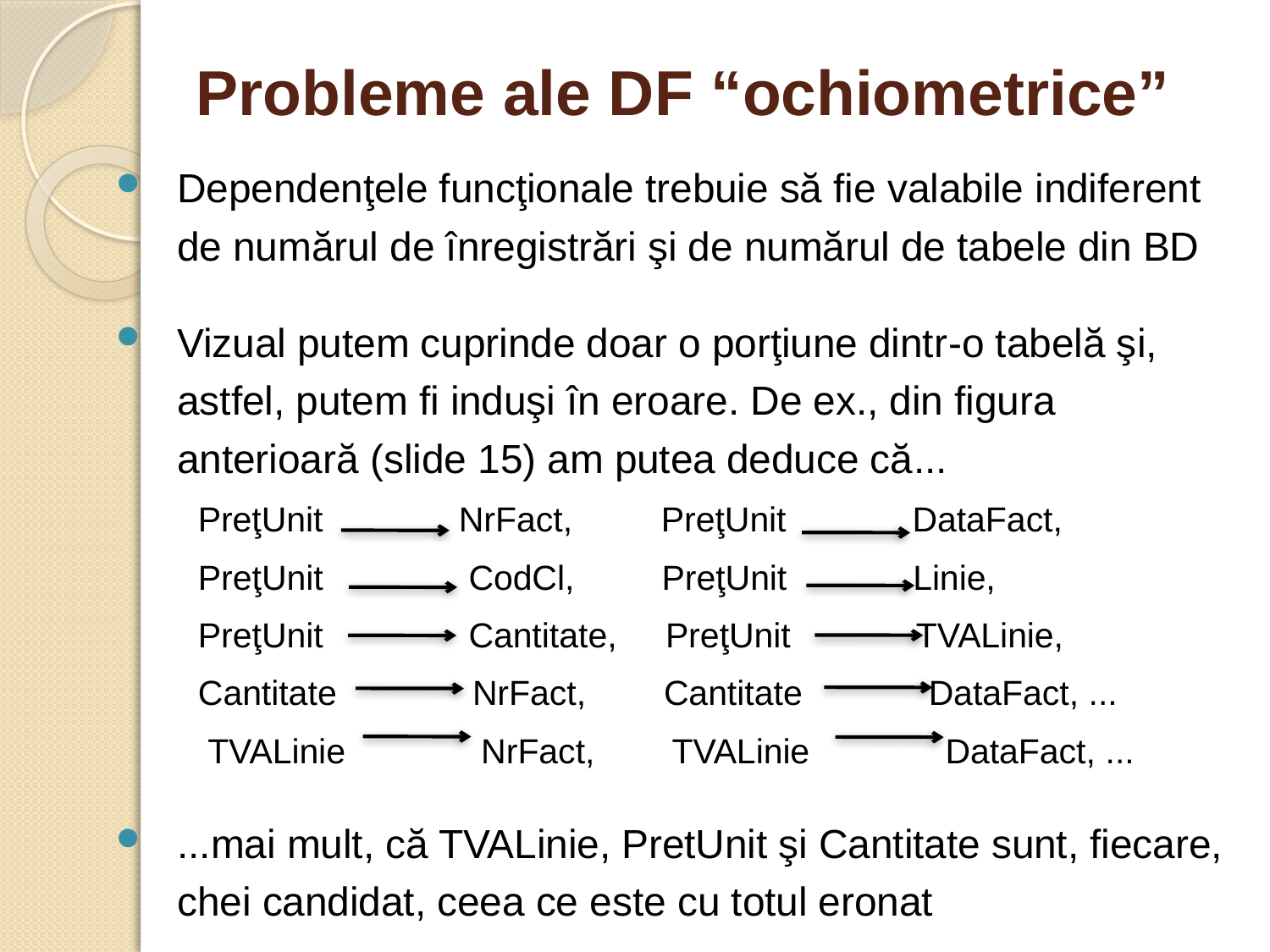

# Probleme ale DF “ochiometrice”
Dependenţele funcţionale trebuie să fie valabile indiferent de numărul de înregistrări şi de numărul de tabele din BD

Vizual putem cuprinde doar o porţiune dintr-o tabelă şi, astfel, putem fi induşi în eroare. De ex., din figura anterioară (slide 15) am putea deduce că...
    PreţUnit              NrFact,         PreţUnit             DataFact,
    PreţUnit               CodCl,         PreţUnit             Linie,
    PreţUnit               Cantitate,     PreţUnit             TVALinie,
    Cantitate              NrFact,        Cantitate             DataFact, ...
     TVALinie              NrFact,        TVALinie              DataFact, ...

...mai mult, că TVALinie, PretUnit şi Cantitate sunt, fiecare, chei candidat, ceea ce este cu totul eronat